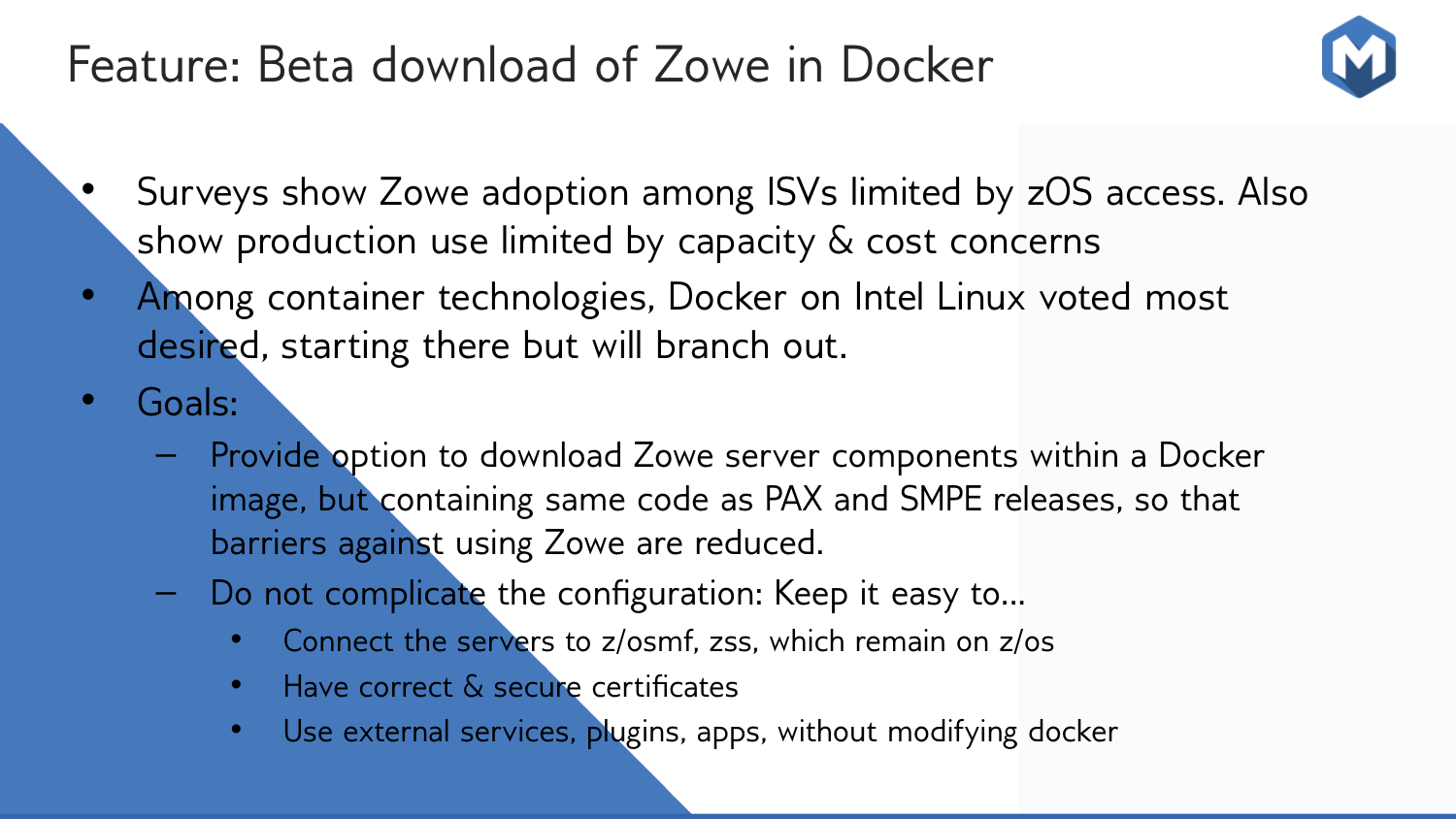

Feature: Beta download of Zowe in Docker
Surveys show Zowe adoption among ISVs limited by zOS access. Also show production use limited by capacity & cost concerns
Among container technologies, Docker on Intel Linux voted most desired, starting there but will branch out.
Goals:
Provide option to download Zowe server components within a Docker image, but containing same code as PAX and SMPE releases, so that barriers against using Zowe are reduced.
Do not complicate the configuration: Keep it easy to...
Connect the servers to z/osmf, zss, which remain on z/os
Have correct & secure certificates
Use external services, plugins, apps, without modifying docker